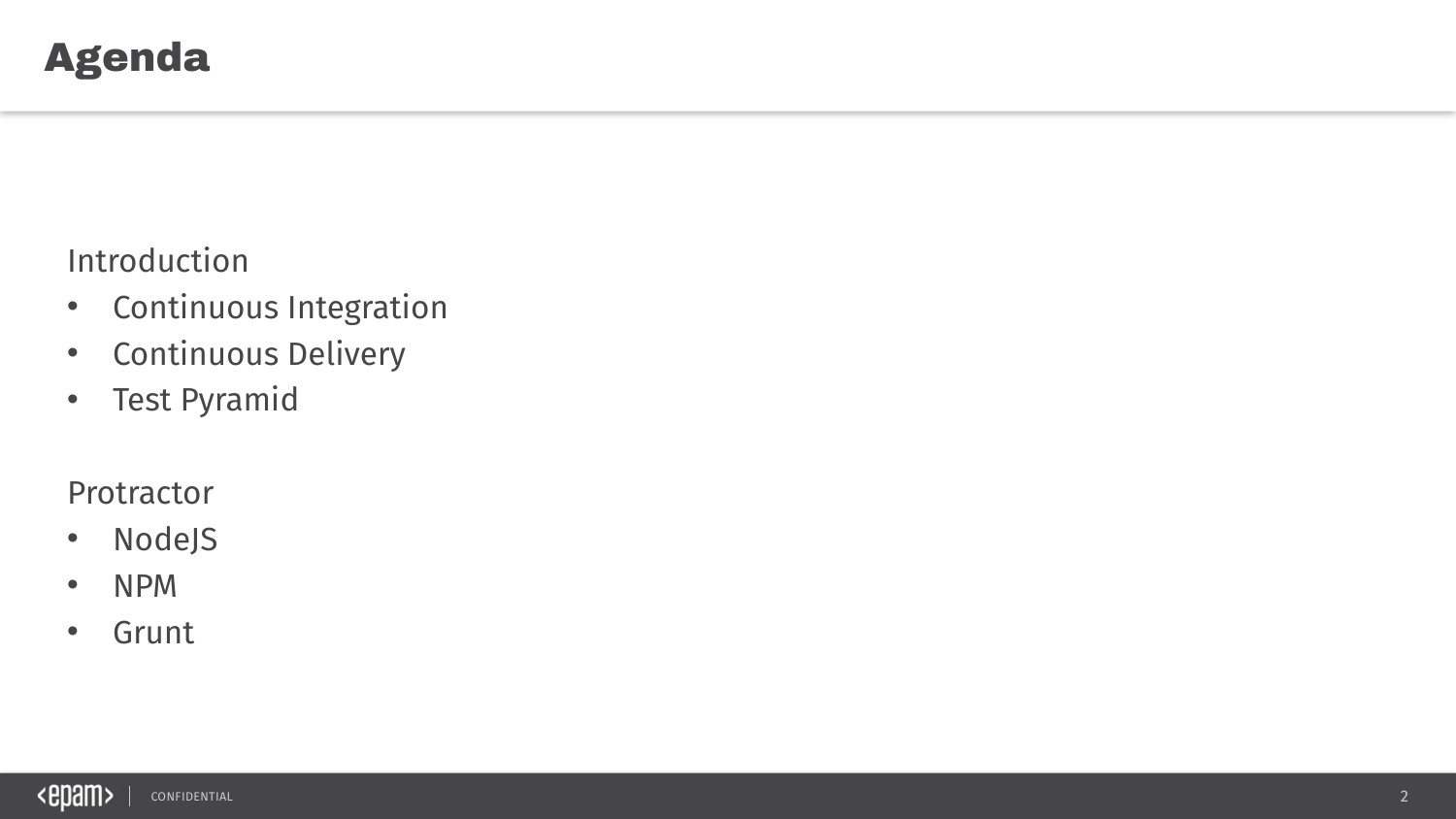

Agenda

Introduction
Continuous Integration
Continuous Delivery
Test Pyramid

Protractor
NodeJS
NPM
Grunt